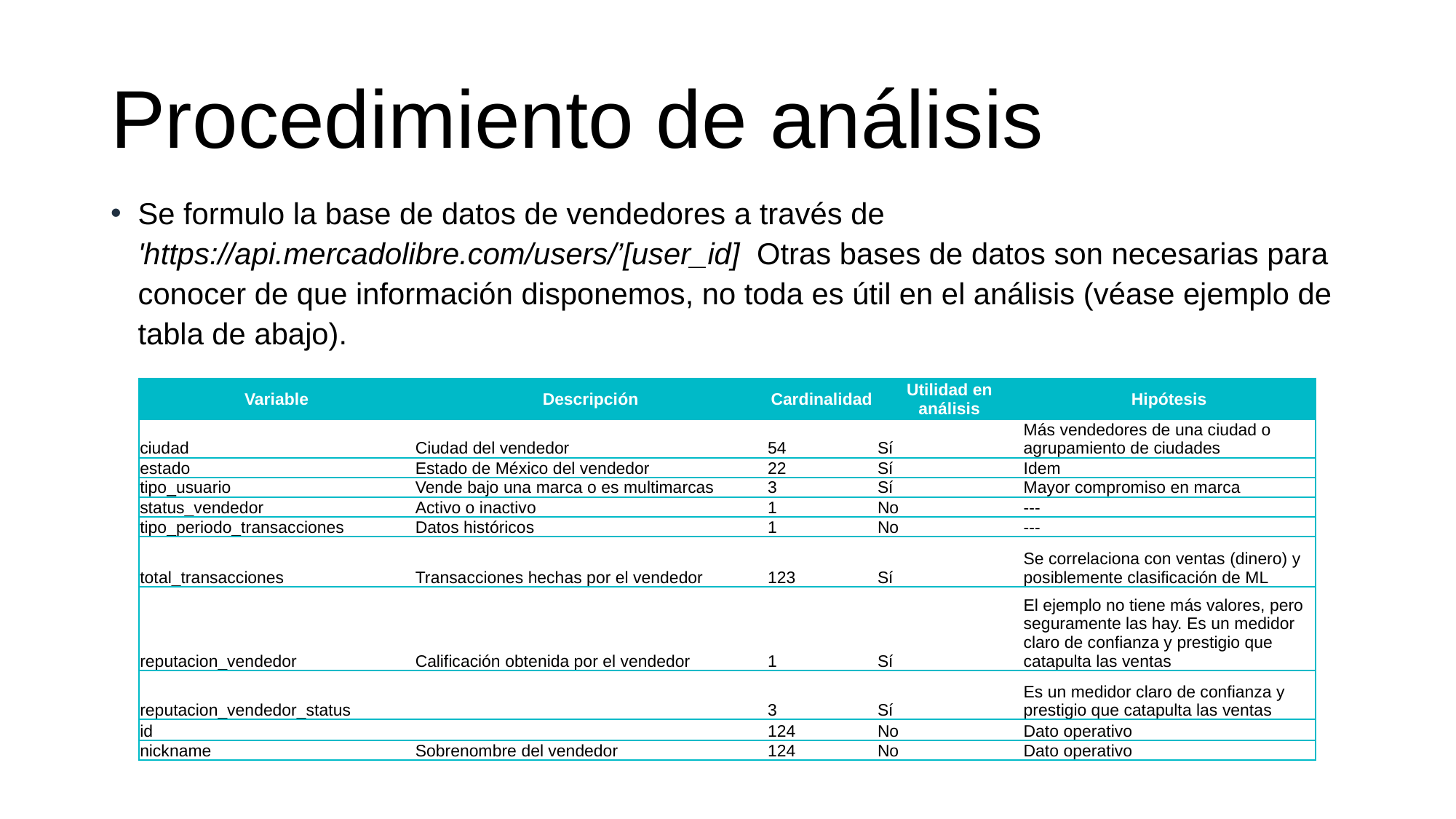

# Procedimiento de análisis
Se formulo la base de datos de vendedores a través de 'https://api.mercadolibre.com/users/’[user_id]  Otras bases de datos son necesarias para conocer de que información disponemos, no toda es útil en el análisis (véase ejemplo de tabla de abajo).
| Variable | Descripción | Cardinalidad | Utilidad en análisis | Hipótesis |
| --- | --- | --- | --- | --- |
| ciudad | Ciudad del vendedor | 54 | Sí | Más vendedores de una ciudad o agrupamiento de ciudades |
| estado | Estado de México del vendedor | 22 | Sí | Idem |
| tipo\_usuario | Vende bajo una marca o es multimarcas | 3 | Sí | Mayor compromiso en marca |
| status\_vendedor | Activo o inactivo | 1 | No | --- |
| tipo\_periodo\_transacciones | Datos históricos | 1 | No | --- |
| total\_transacciones | Transacciones hechas por el vendedor | 123 | Sí | Se correlaciona con ventas (dinero) y posiblemente clasificación de ML |
| reputacion\_vendedor | Calificación obtenida por el vendedor | 1 | Sí | El ejemplo no tiene más valores, pero seguramente las hay. Es un medidor claro de confianza y prestigio que catapulta las ventas |
| reputacion\_vendedor\_status |  | 3 | Sí | Es un medidor claro de confianza y prestigio que catapulta las ventas |
| id |  | 124 | No | Dato operativo |
| nickname | Sobrenombre del vendedor | 124 | No | Dato operativo |